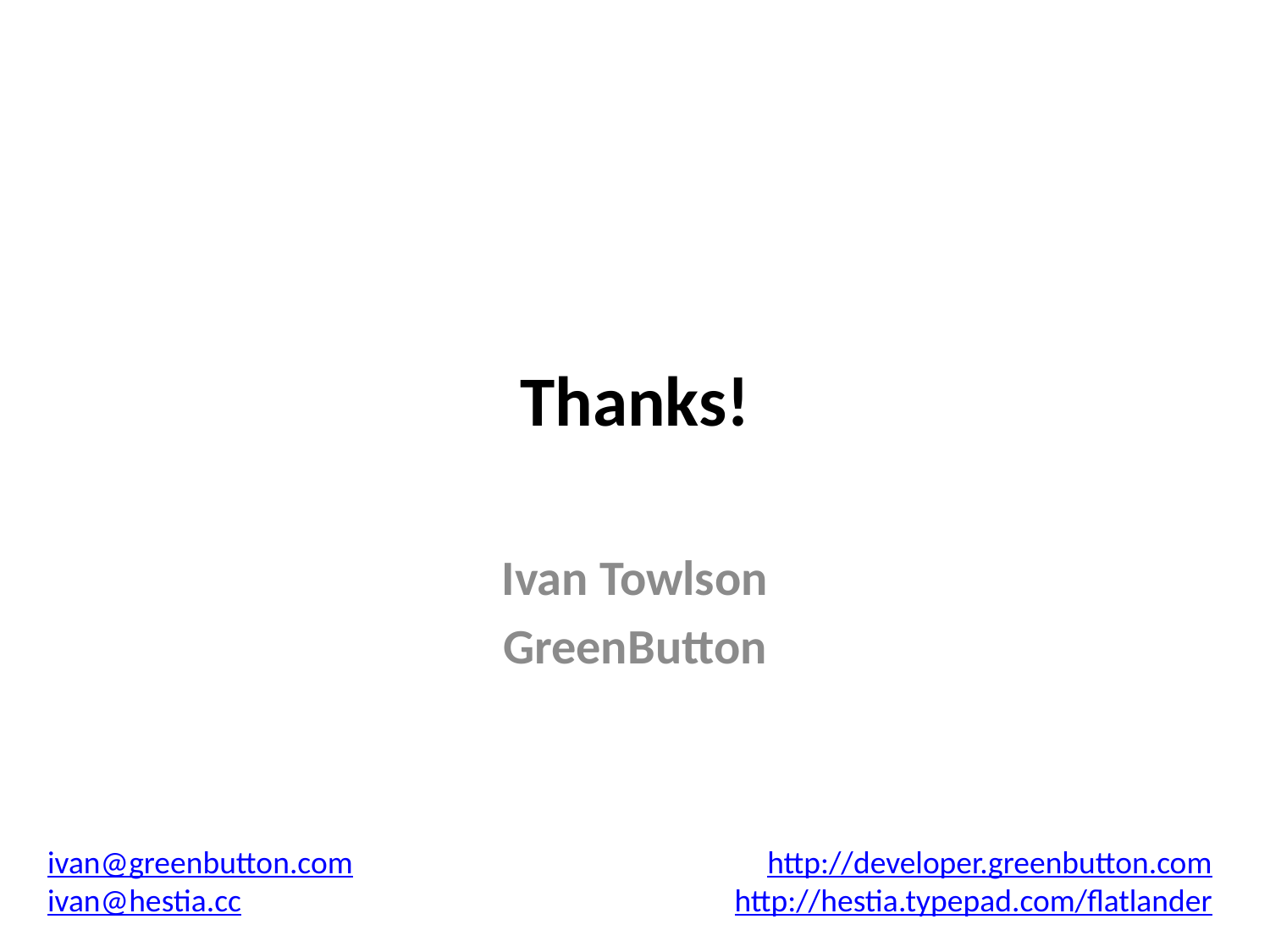

# Thanks!
Ivan Towlson
GreenButton
ivan@greenbutton.com
ivan@hestia.cc
http://developer.greenbutton.com
http://hestia.typepad.com/flatlander